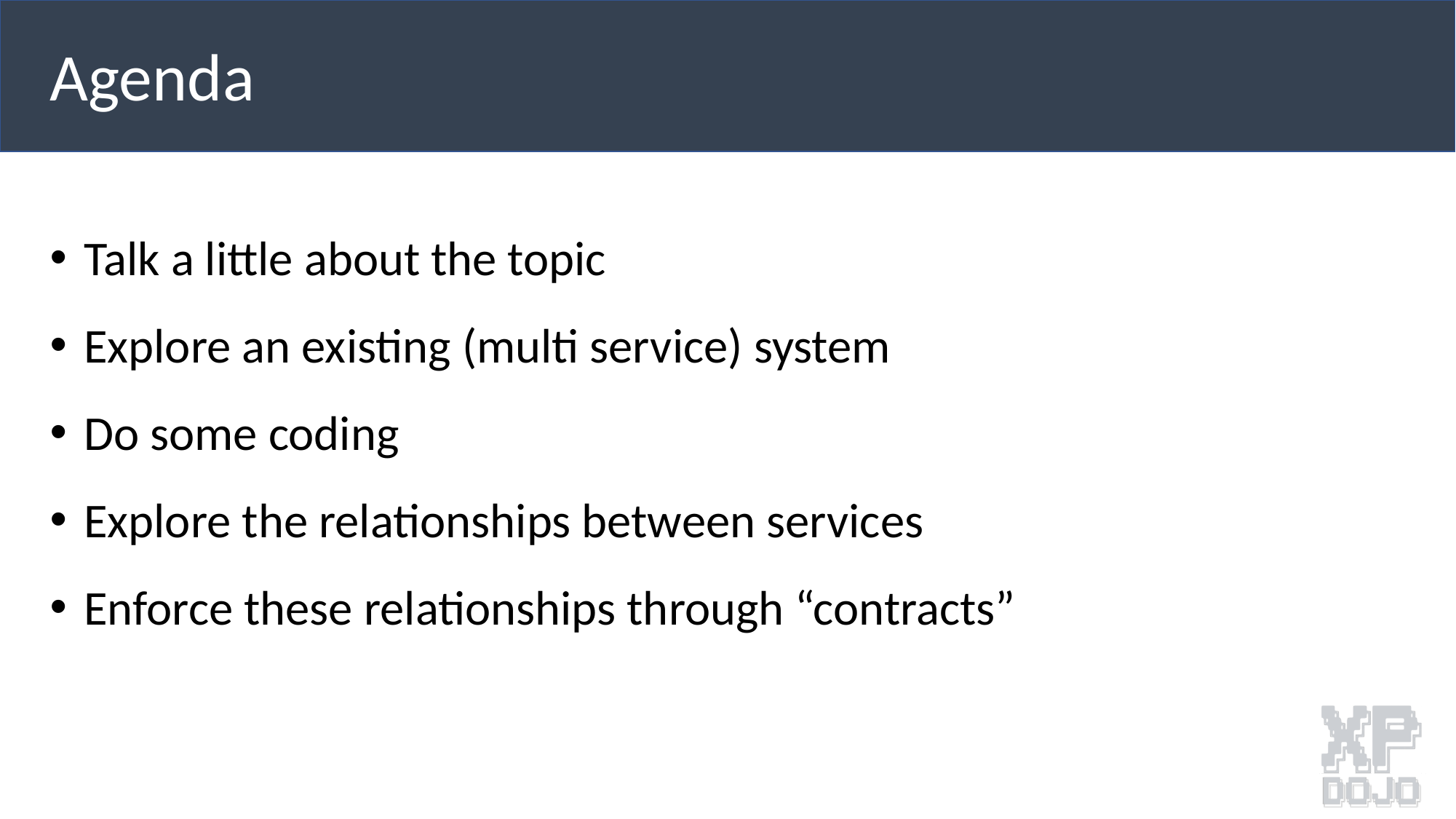

Agenda
Talk a little about the topic
Explore an existing (multi service) system
Do some coding
Explore the relationships between services
Enforce these relationships through “contracts”